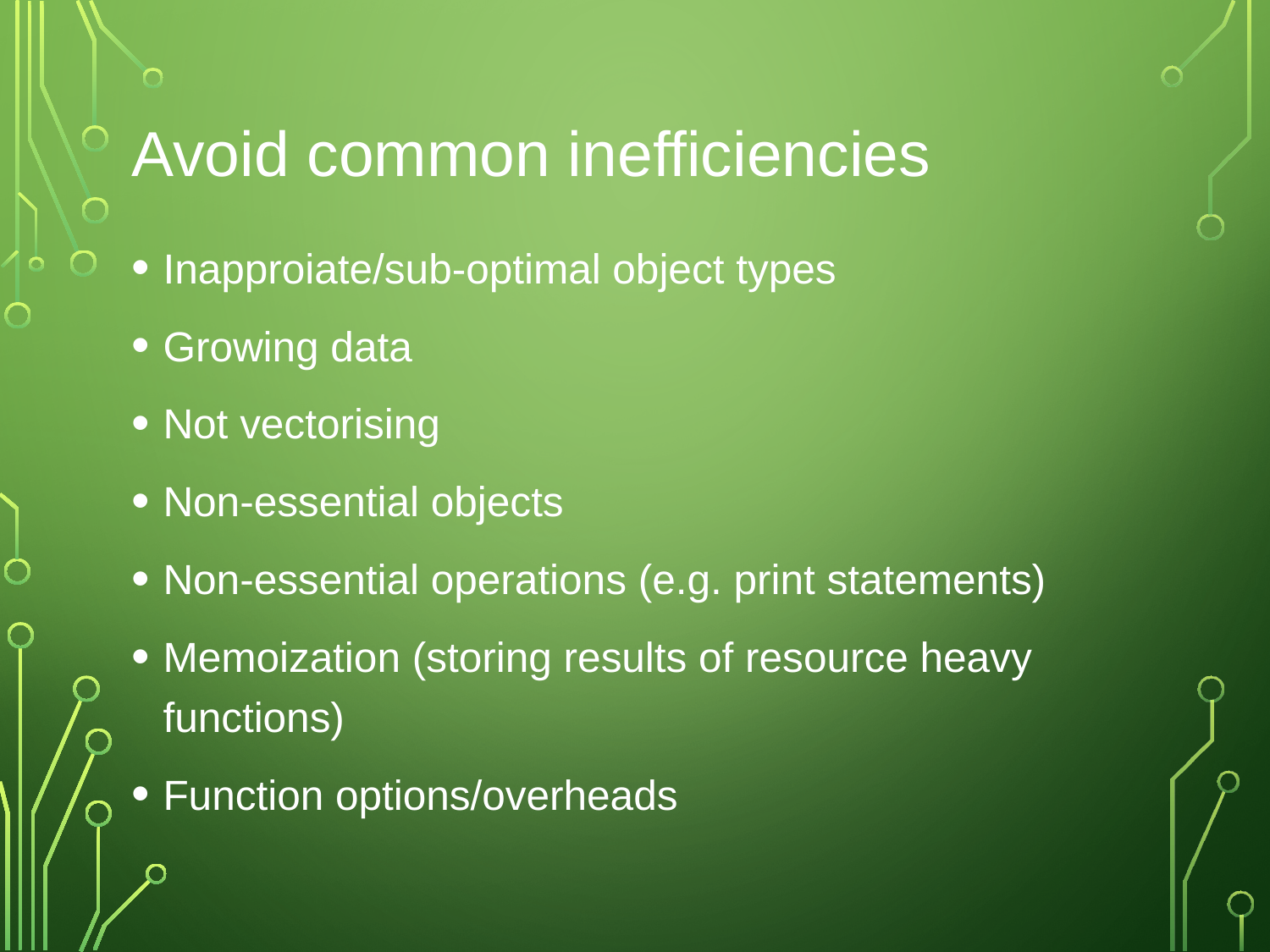

# Avoid common inefficiencies
Inapproiate/sub-optimal object types
Growing data
Not vectorising
Non-essential objects
Non-essential operations (e.g. print statements)
Memoization (storing results of resource heavy functions)
Function options/overheads